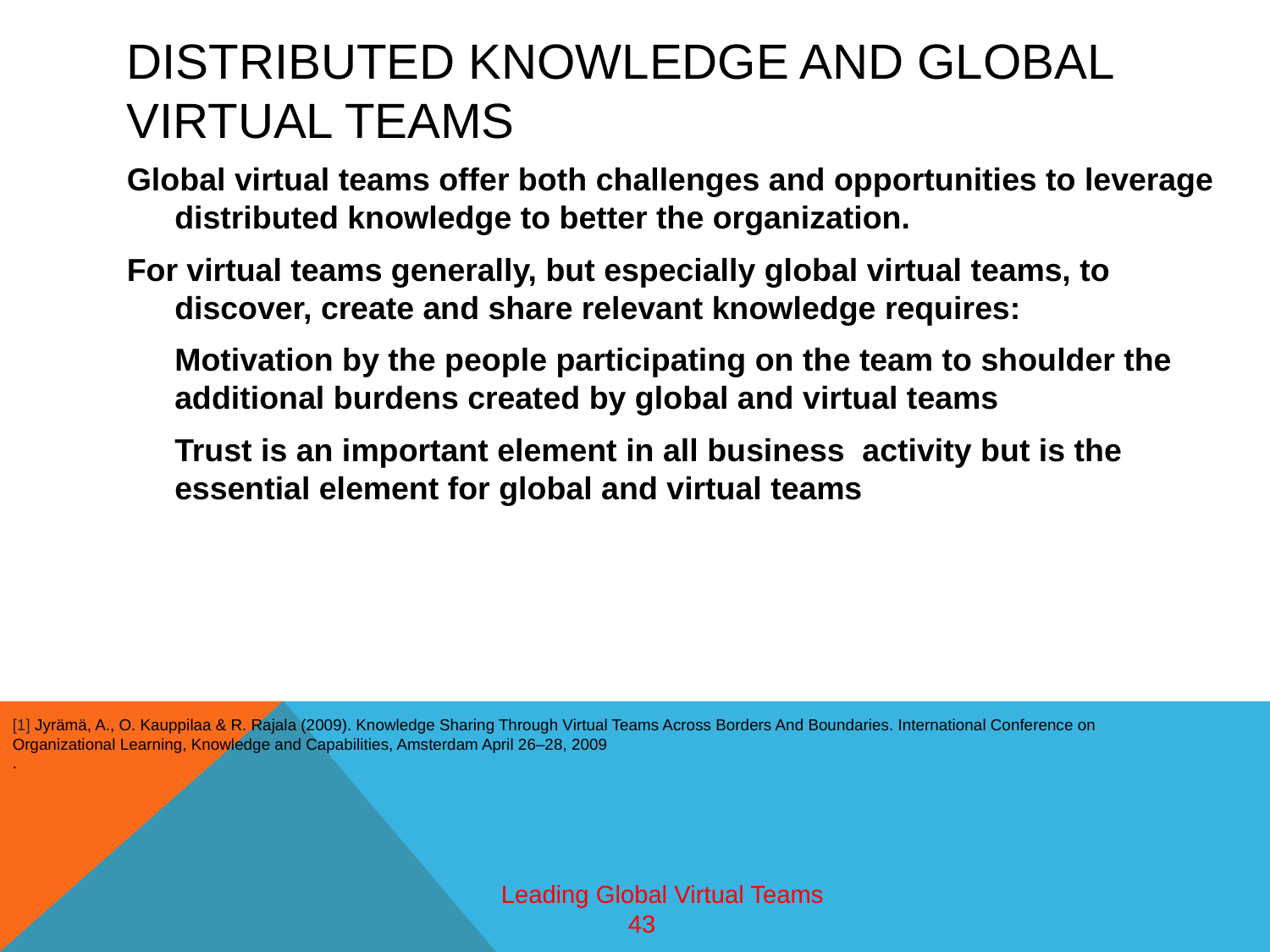

# Distributed knowledge and Global virtual teams
Global virtual teams offer both challenges and opportunities to leverage distributed knowledge to better the organization.
For virtual teams generally, but especially global virtual teams, to discover, create and share relevant knowledge requires:
	Motivation by the people participating on the team to shoulder the additional burdens created by global and virtual teams
	Trust is an important element in all business  activity but is the essential element for global and virtual teams
[1] Jyrämä, A., O. Kauppilaa & R. Rajala (2009). Knowledge Sharing Through Virtual Teams Across Borders And Boundaries. International Conference on Organizational Learning, Knowledge and Capabilities, Amsterdam April 26–28, 2009
.